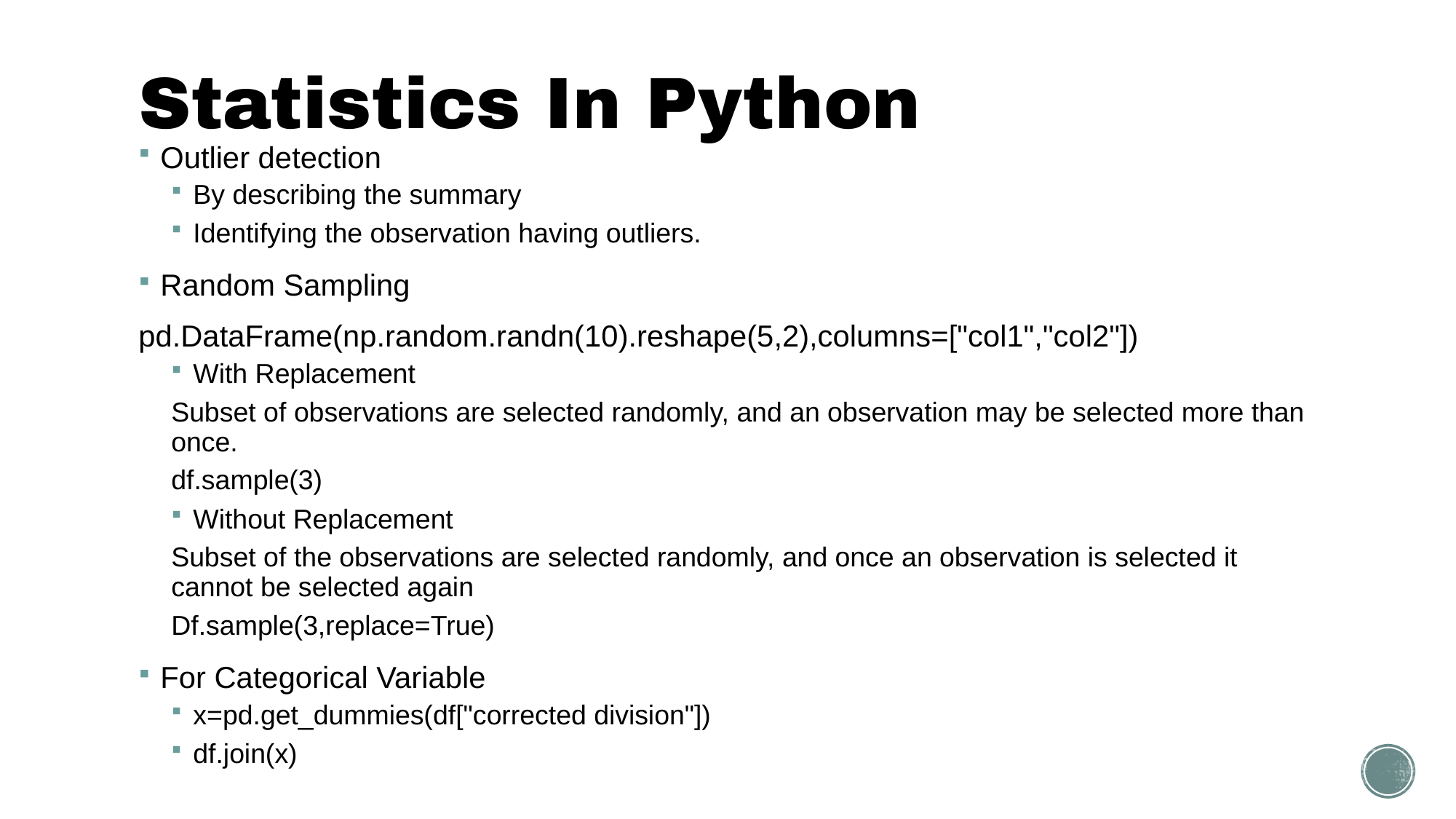

# Statistics In Python
Outlier detection
By describing the summary
Identifying the observation having outliers.
Random Sampling
pd.DataFrame(np.random.randn(10).reshape(5,2),columns=["col1","col2"])
With Replacement
Subset of observations are selected randomly, and an observation may be selected more than once.
df.sample(3)
Without Replacement
Subset of the observations are selected randomly, and once an observation is selected it cannot be selected again
Df.sample(3,replace=True)
For Categorical Variable
x=pd.get_dummies(df["corrected division"])
df.join(x)